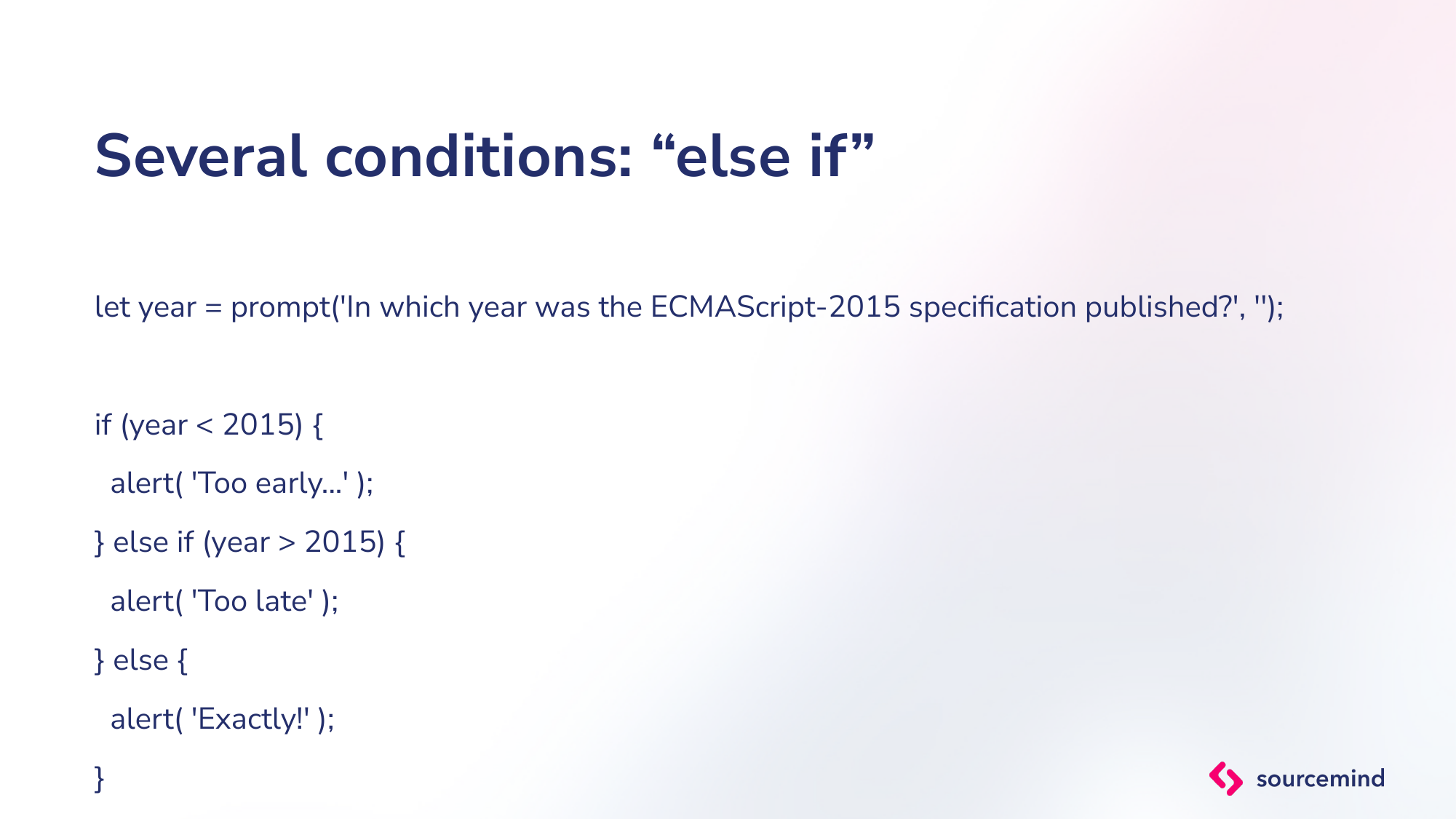

# Several conditions: “else if”
let year = prompt('In which year was the ECMAScript-2015 specification published?', '');

if (year < 2015) {
  alert( 'Too early...' );
} else if (year > 2015) {
  alert( 'Too late' );
} else {
  alert( 'Exactly!' );
}